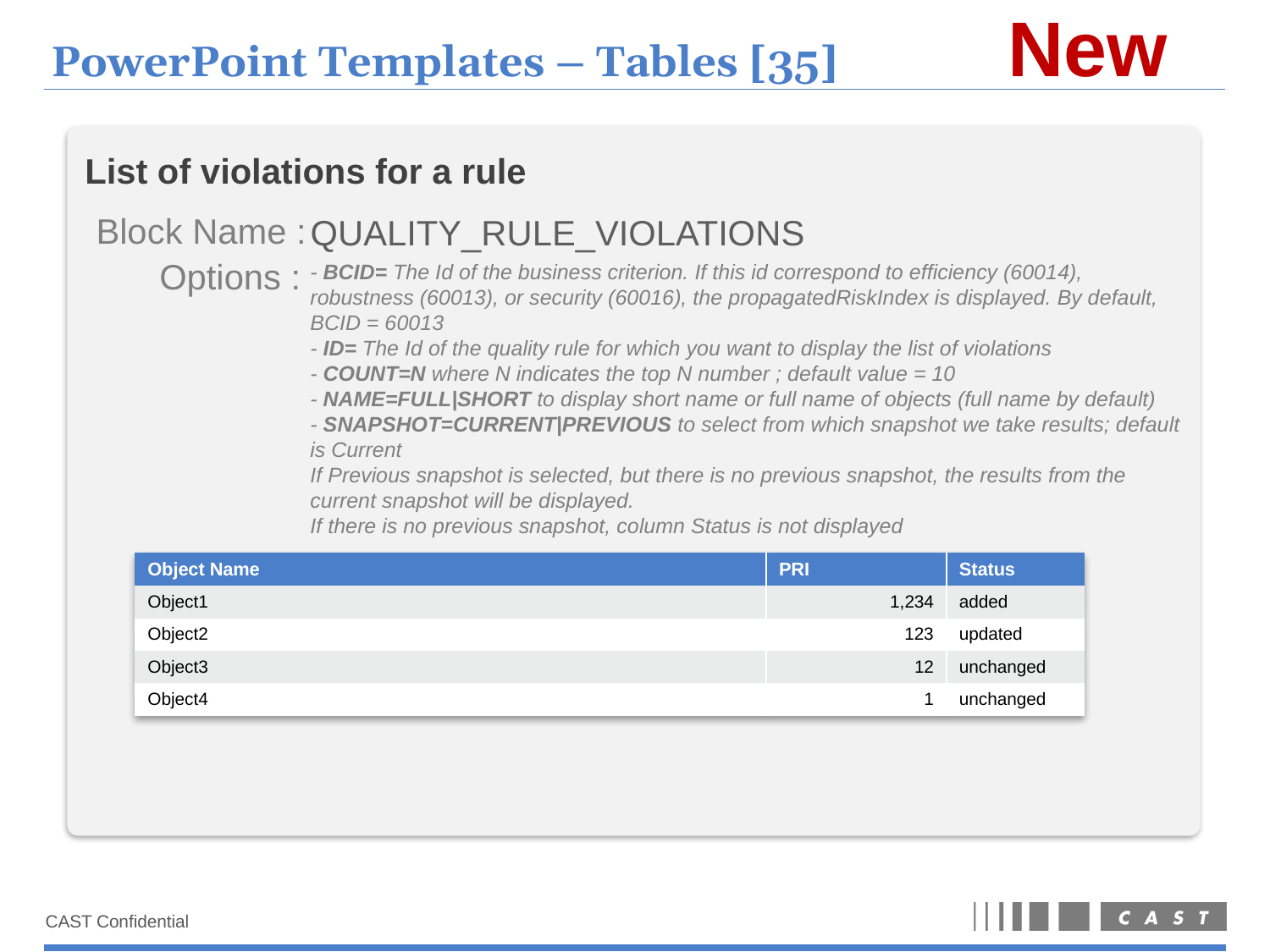

New
# PowerPoint Templates – Tables [35]

List of violations for a rule
Block Name :
QUALITY_RULE_VIOLATIONS
Options :
- BCID= The Id of the business criterion. If this id correspond to efficiency (60014), robustness (60013), or security (60016), the propagatedRiskIndex is displayed. By default, BCID = 60013
- ID= The Id of the quality rule for which you want to display the list of violations
- COUNT=N where N indicates the top N number ; default value = 10
- NAME=FULL|SHORT to display short name or full name of objects (full name by default)
- SNAPSHOT=CURRENT|PREVIOUS to select from which snapshot we take results; default is Current
If Previous snapshot is selected, but there is no previous snapshot, the results from the current snapshot will be displayed.
If there is no previous snapshot, column Status is not displayed

| Object Name | PRI | Status |
| --- | --- | --- |
| Object1 | 1,234 | added |
| Object2 | 123 | updated |
| Object3 | 12 | unchanged |
| Object4 | 1 | unchanged |